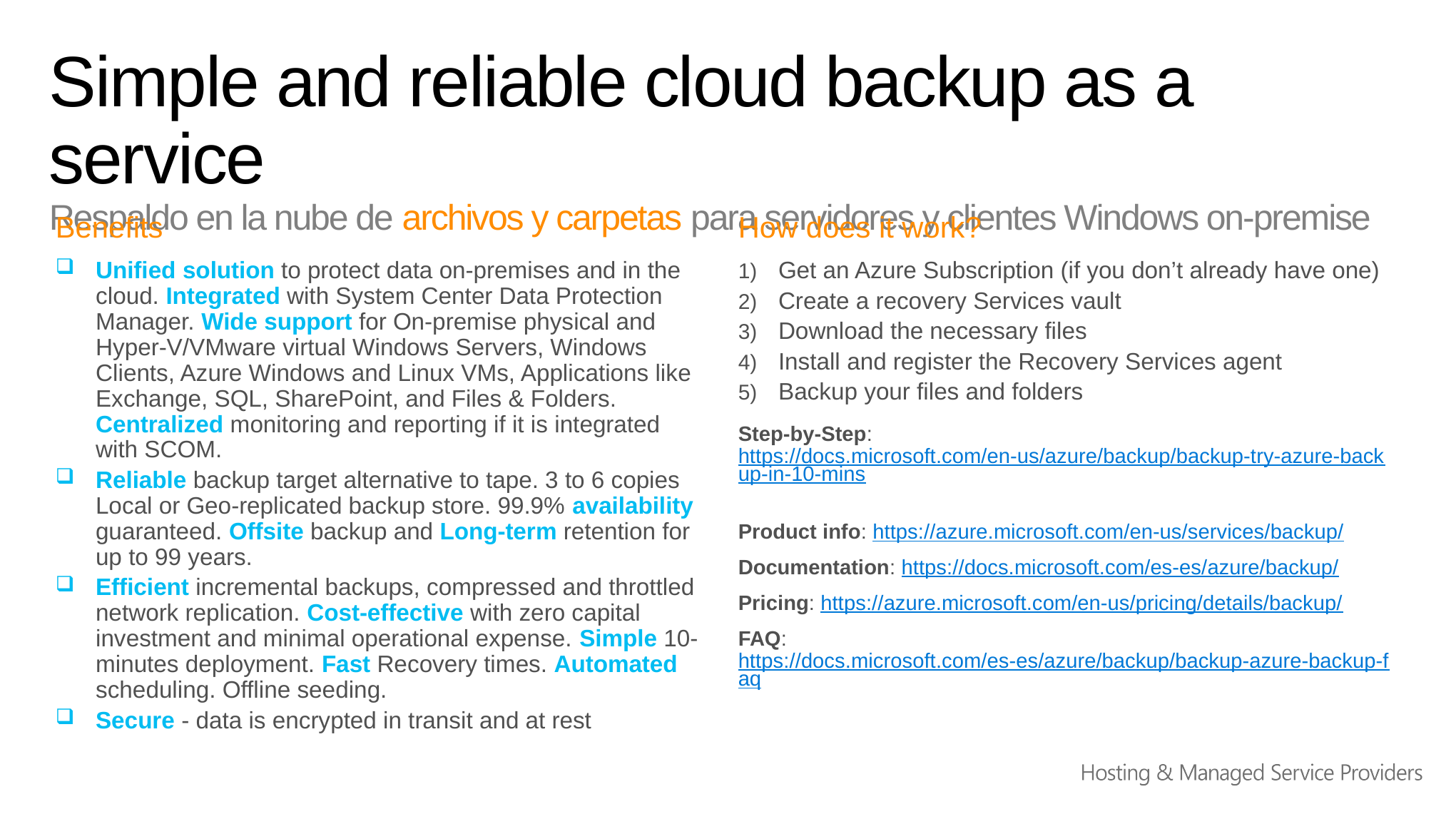

# Simple and reliable cloud backup as a service Respaldo en la nube de archivos y carpetas para servidores y clientes Windows on-premise
Benefits
Unified solution to protect data on-premises and in the cloud. Integrated with System Center Data Protection Manager. Wide support for On-premise physical and Hyper-V/VMware virtual Windows Servers, Windows Clients, Azure Windows and Linux VMs, Applications like Exchange, SQL, SharePoint, and Files & Folders. Centralized monitoring and reporting if it is integrated with SCOM.
Reliable backup target alternative to tape. 3 to 6 copies Local or Geo-replicated backup store. 99.9% availability guaranteed. Offsite backup and Long-term retention for up to 99 years.
Efficient incremental backups, compressed and throttled network replication. Cost-effective with zero capital investment and minimal operational expense. Simple 10-minutes deployment. Fast Recovery times. Automated scheduling. Offline seeding.
Secure - data is encrypted in transit and at rest

How does it work?
Get an Azure Subscription (if you don’t already have one)
Create a recovery Services vault
Download the necessary files
Install and register the Recovery Services agent
Backup your files and folders
Step-by-Step: https://docs.microsoft.com/en-us/azure/backup/backup-try-azure-backup-in-10-mins
Product info: https://azure.microsoft.com/en-us/services/backup/
Documentation: https://docs.microsoft.com/es-es/azure/backup/
Pricing: https://azure.microsoft.com/en-us/pricing/details/backup/
FAQ: https://docs.microsoft.com/es-es/azure/backup/backup-azure-backup-faq